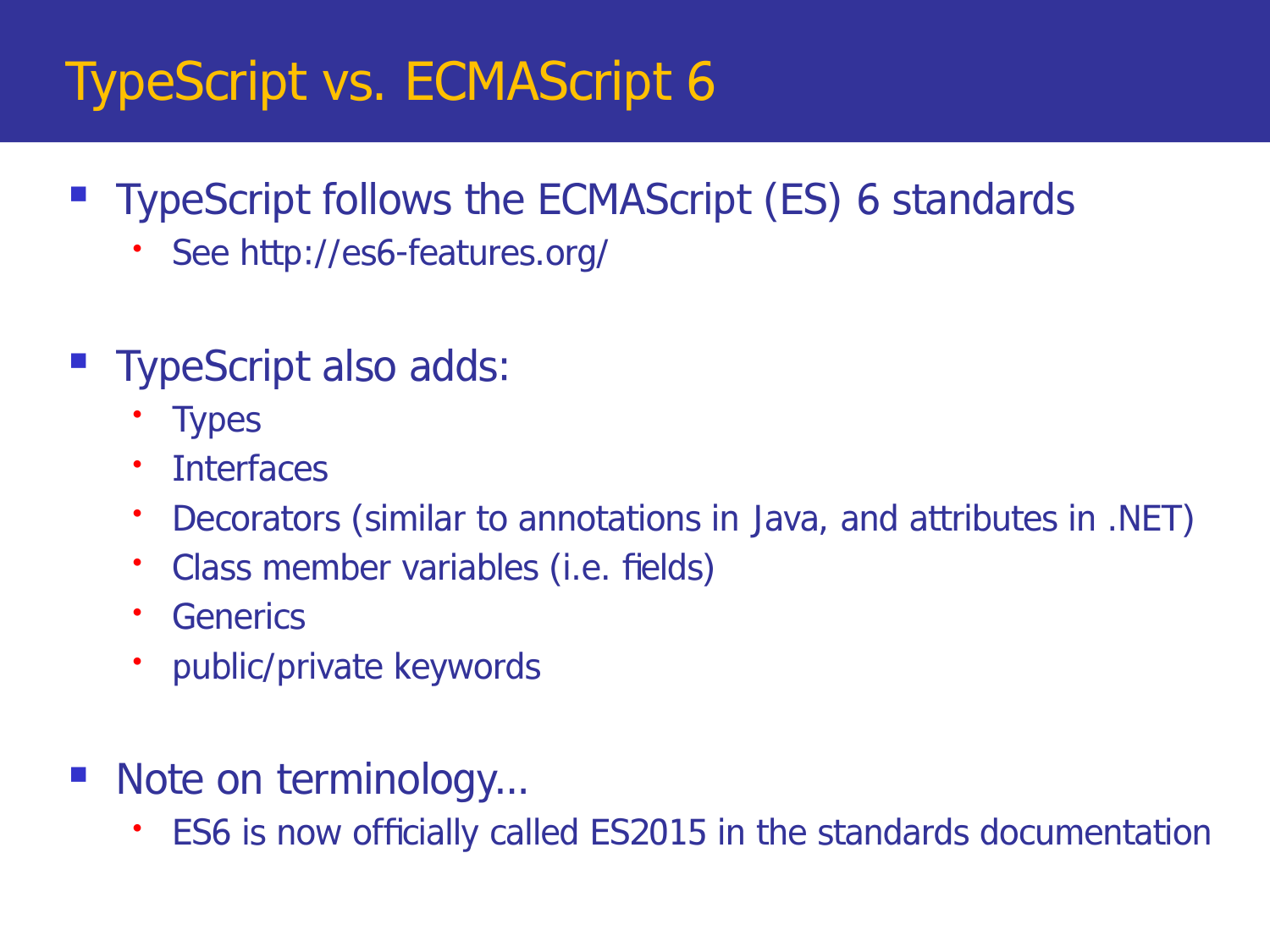

# TypeScript vs. ECMAScript 6
TypeScript follows the ECMAScript (ES) 6 standards
See http://es6-features.org/

TypeScript also adds:
Types
Interfaces
Decorators (similar to annotations in Java, and attributes in .NET)
Class member variables (i.e. fields)
Generics
public/private keywords

Note on terminology…
ES6 is now officially called ES2015 in the standards documentation